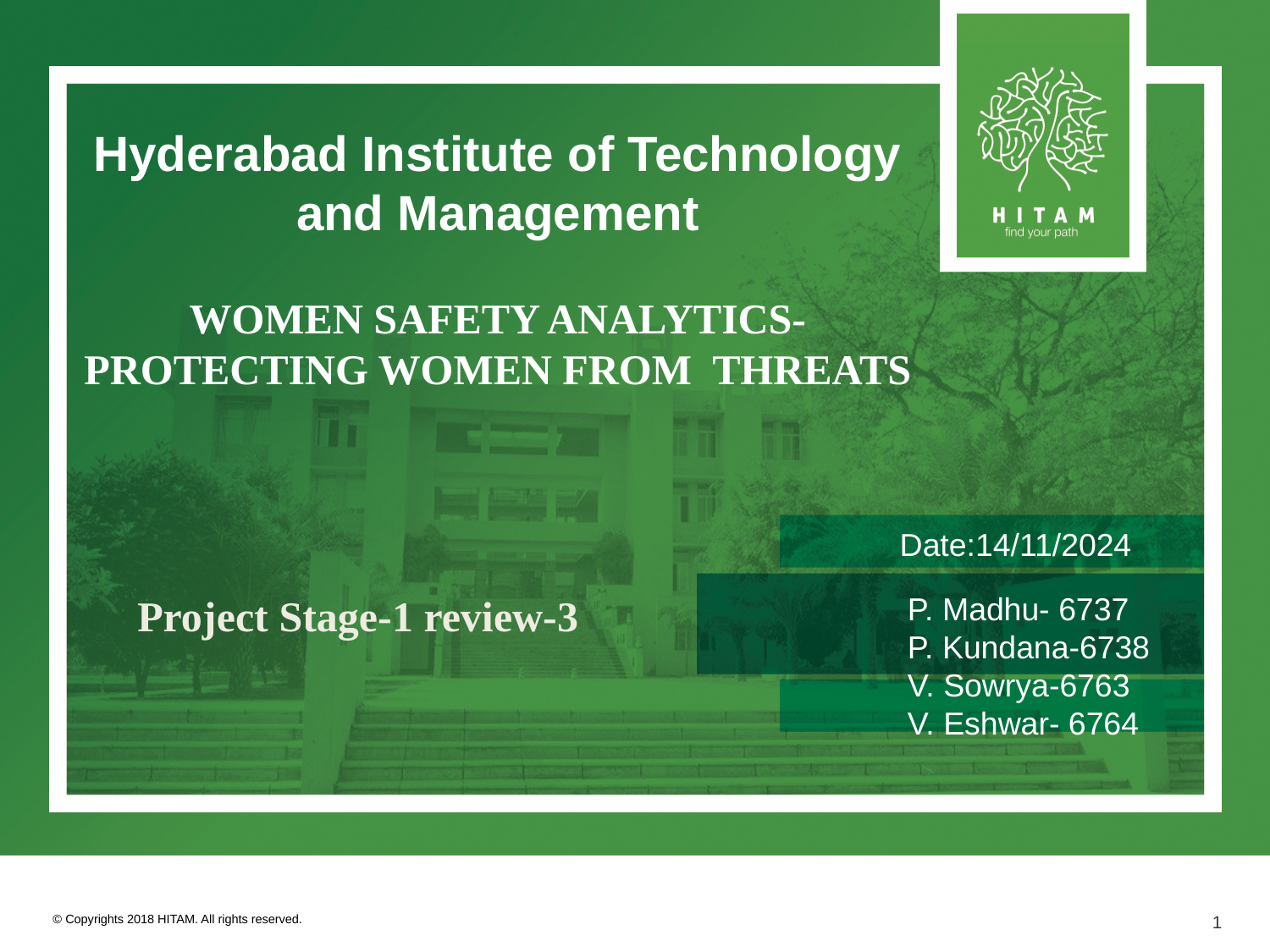

Hyderabad Institute of Technology and Management

WOMEN SAFETY ANALYTICS- PROTECTING WOMEN FROM  THREATS
 Date:14/11/2024
Project Stage-1 review-3
P. Madhu- 6737
P. Kundana-6738
V. Sowrya-6763
V. Eshwar- 6764